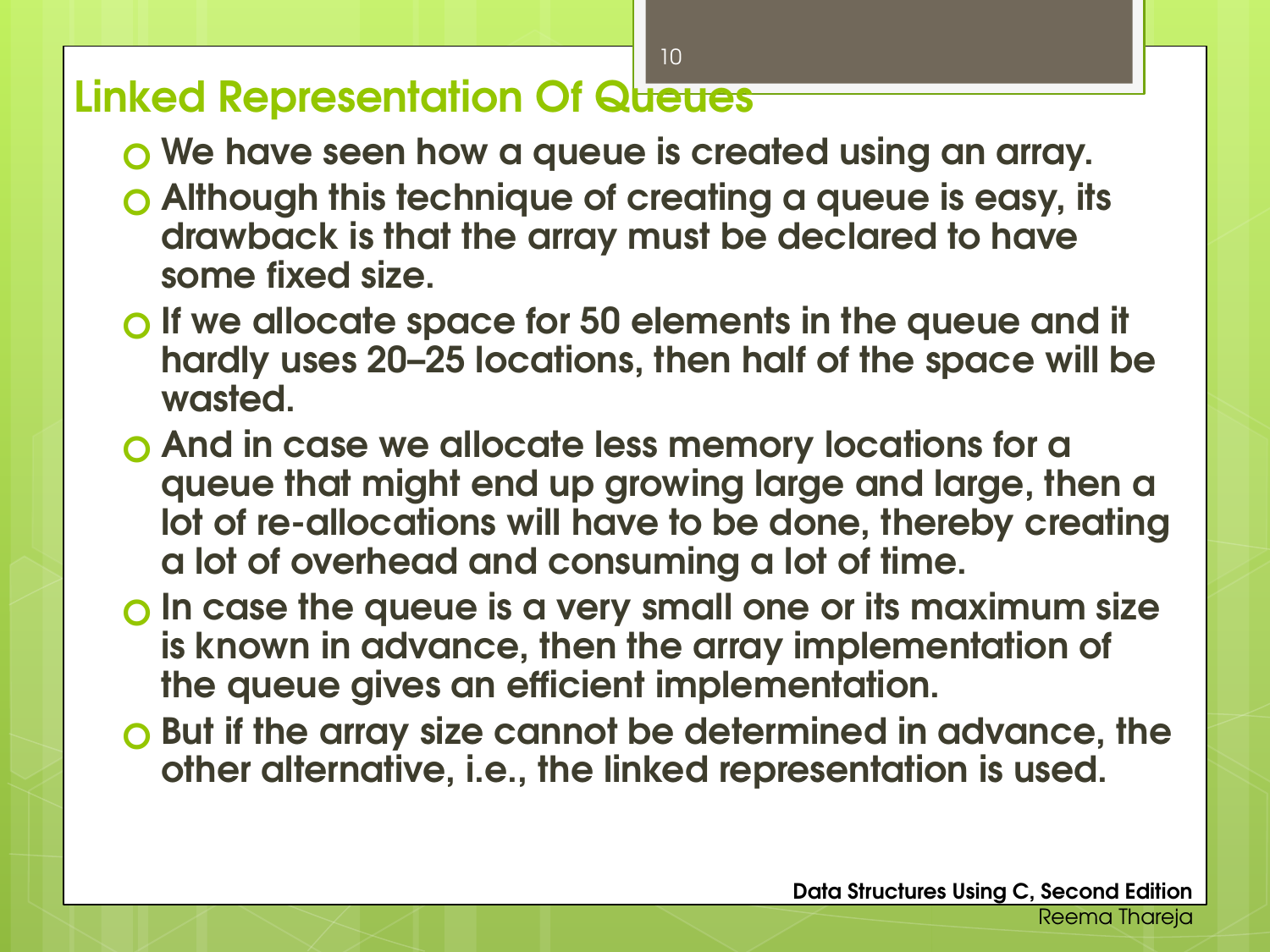

10
# Linked Representation Of Queues
We have seen how a queue is created using an array.
Although this technique of creating a queue is easy, its drawback is that the array must be declared to have some fixed size.
If we allocate space for 50 elements in the queue and it hardly uses 20–25 locations, then half of the space will be wasted.
And in case we allocate less memory locations for a queue that might end up growing large and large, then a lot of re-allocations will have to be done, thereby creating a lot of overhead and consuming a lot of time.
In case the queue is a very small one or its maximum size is known in advance, then the array implementation of the queue gives an efficient implementation.
But if the array size cannot be determined in advance, the other alternative, i.e., the linked representation is used.
Data Structures Using C, Second Edition
Reema Thareja